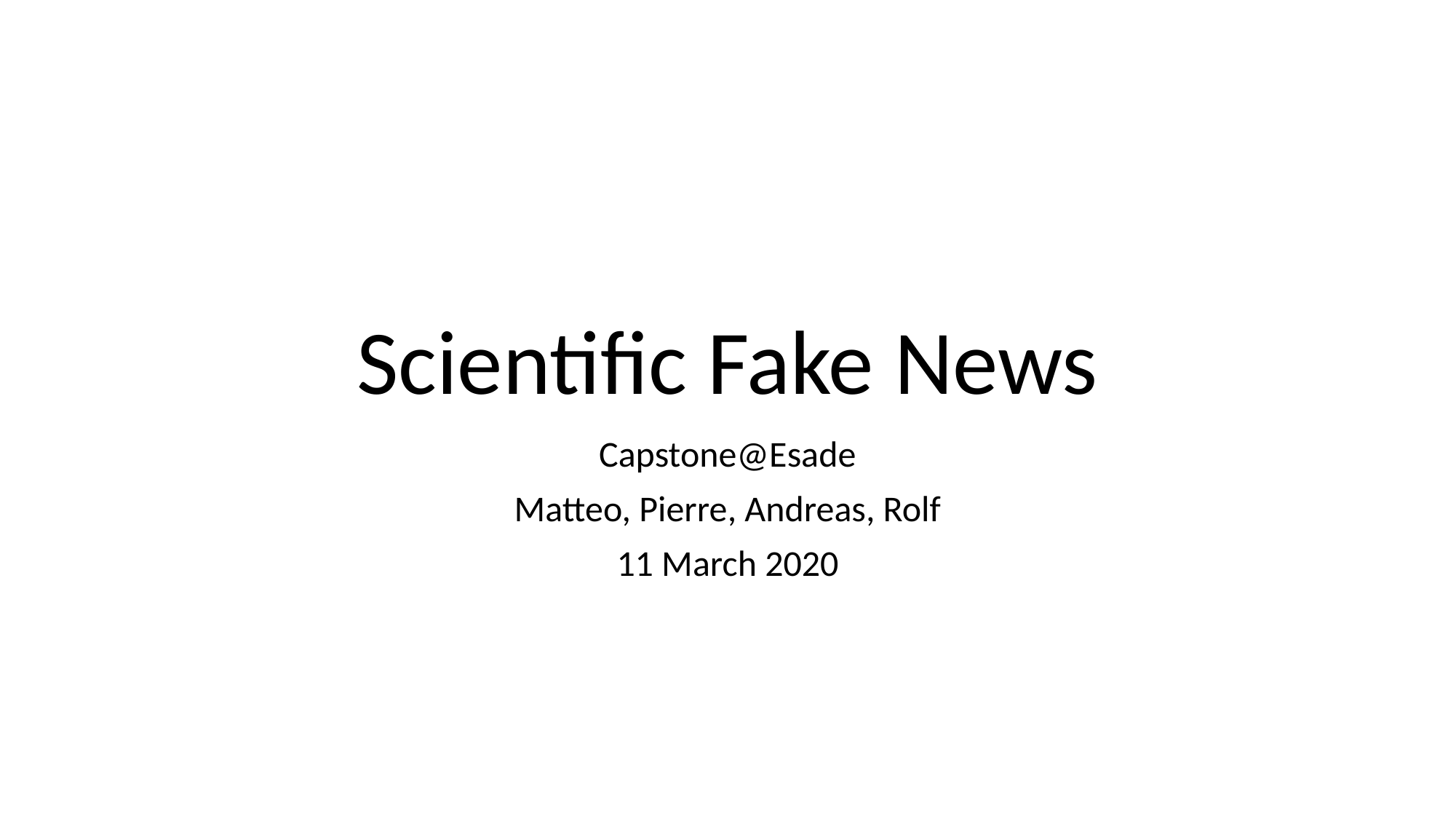

# Scientific Fake News
Capstone@Esade
Matteo, Pierre, Andreas, Rolf
11 March 2020